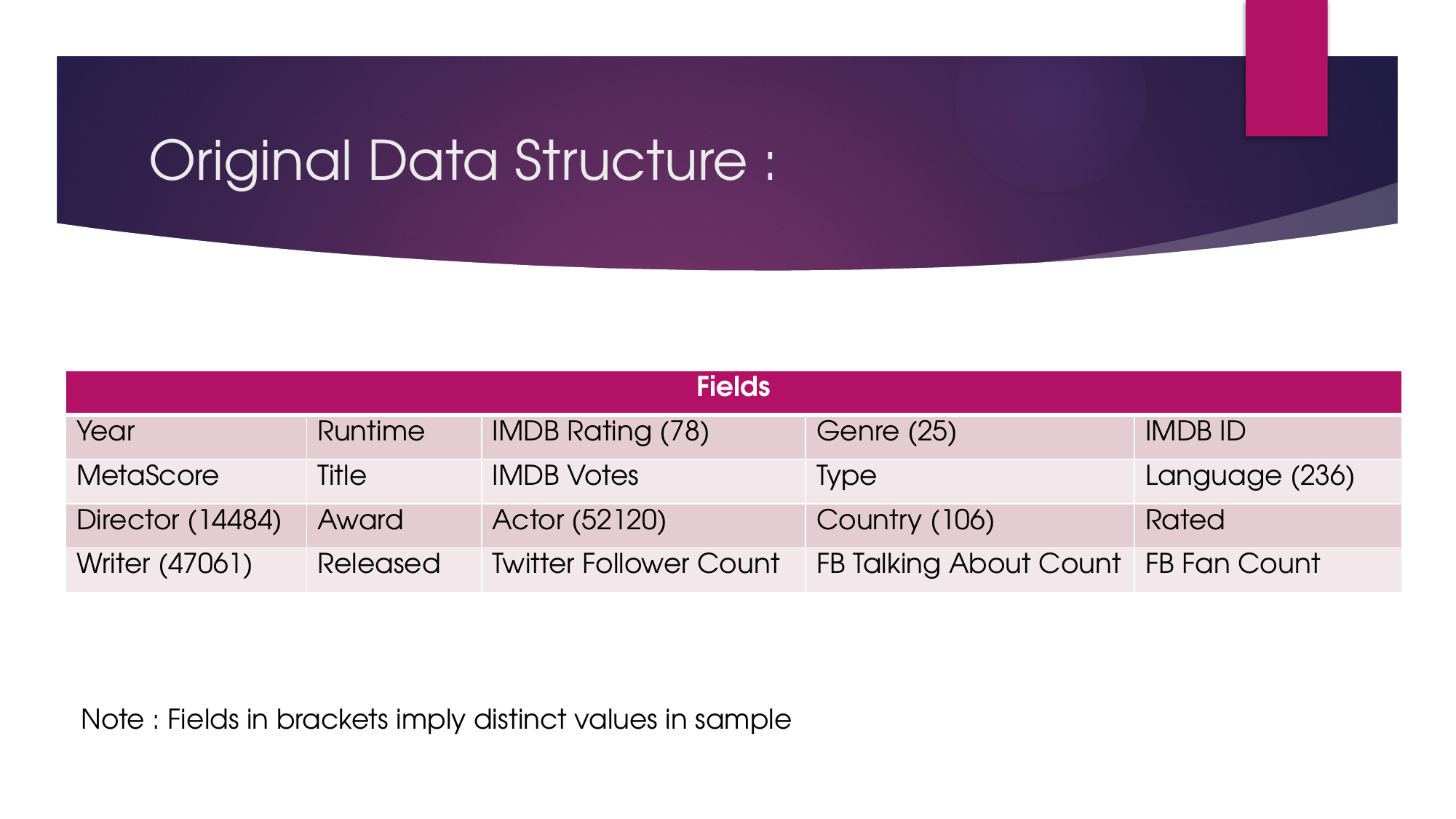

# Original Data Structure :
| Fields |  |  |  |  |
| --- | --- | --- | --- | --- |
| Year | Runtime | IMDB Rating (78) | Genre (25) | IMDB ID |
| MetaScore | Title | IMDB Votes | Type | Language (236) |
| Director (14484) | Award | Actor (52120) | Country (106) | Rated |
| Writer (47061) | Released | Twitter Follower Count | FB Talking About Count | FB Fan Count |
Note : Fields in brackets imply distinct values in sample